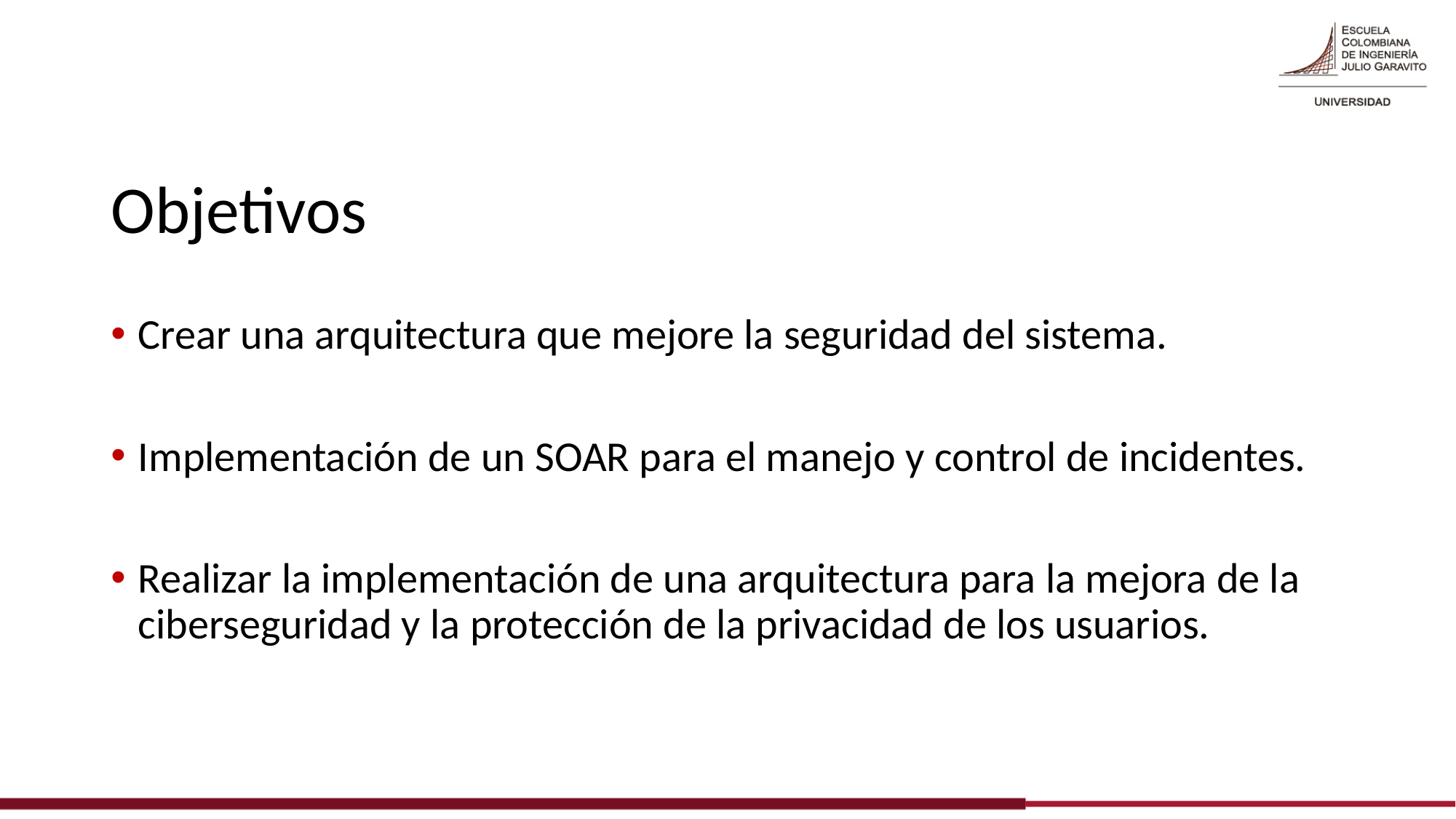

# Objetivos
Crear una arquitectura que mejore la seguridad del sistema.

Implementación de un SOAR para el manejo y control de incidentes.

Realizar la implementación de una arquitectura para la mejora de la ciberseguridad y la protección de la privacidad de los usuarios.